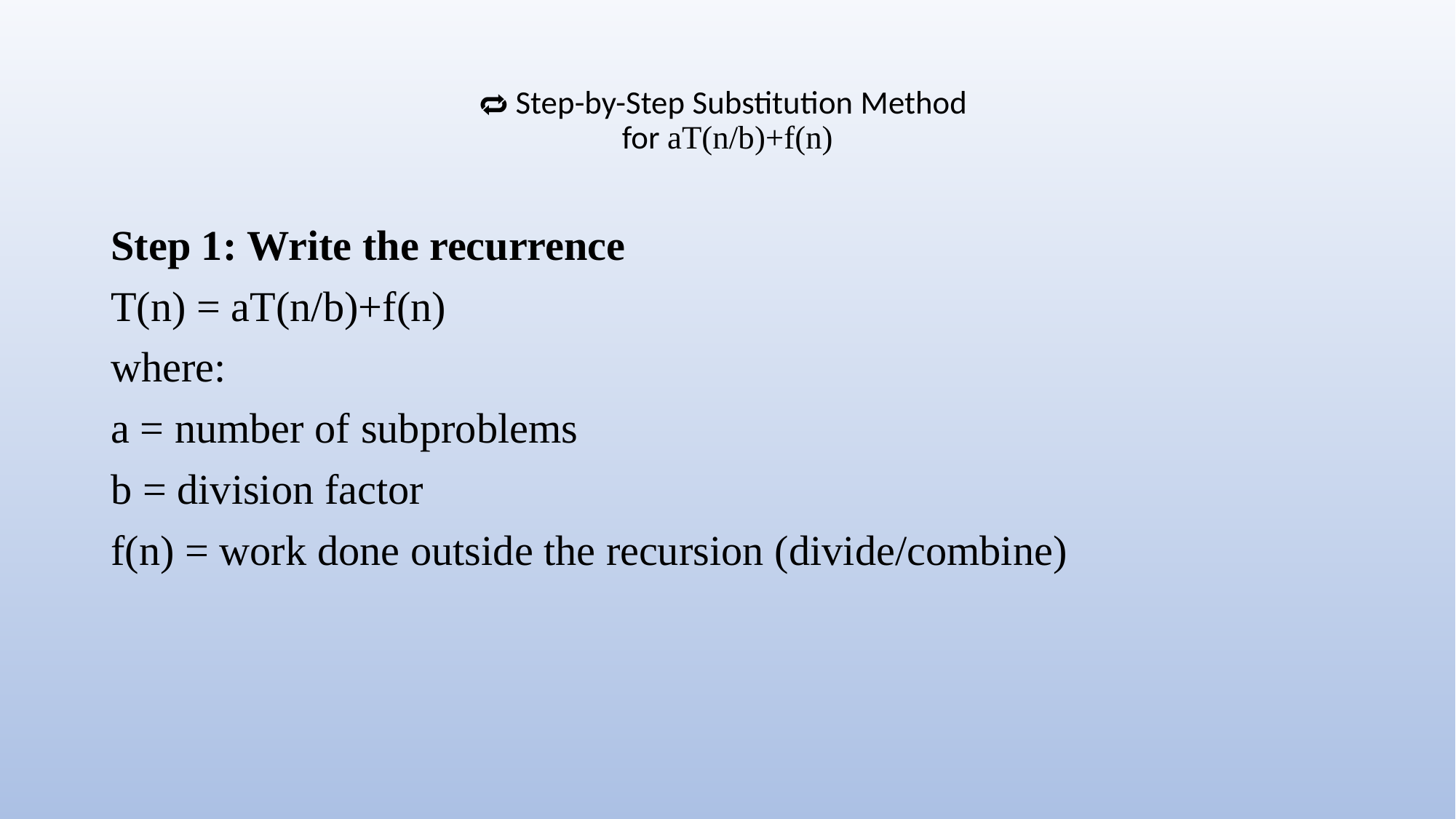

# 🔁 Step-by-Step Substitution Method for aT(n/b​)+f(n)
Step 1: Write the recurrence
T(n) = aT(n/b)+f(n)
where:
a = number of subproblems
b = division factor
f(n) = work done outside the recursion (divide/combine)